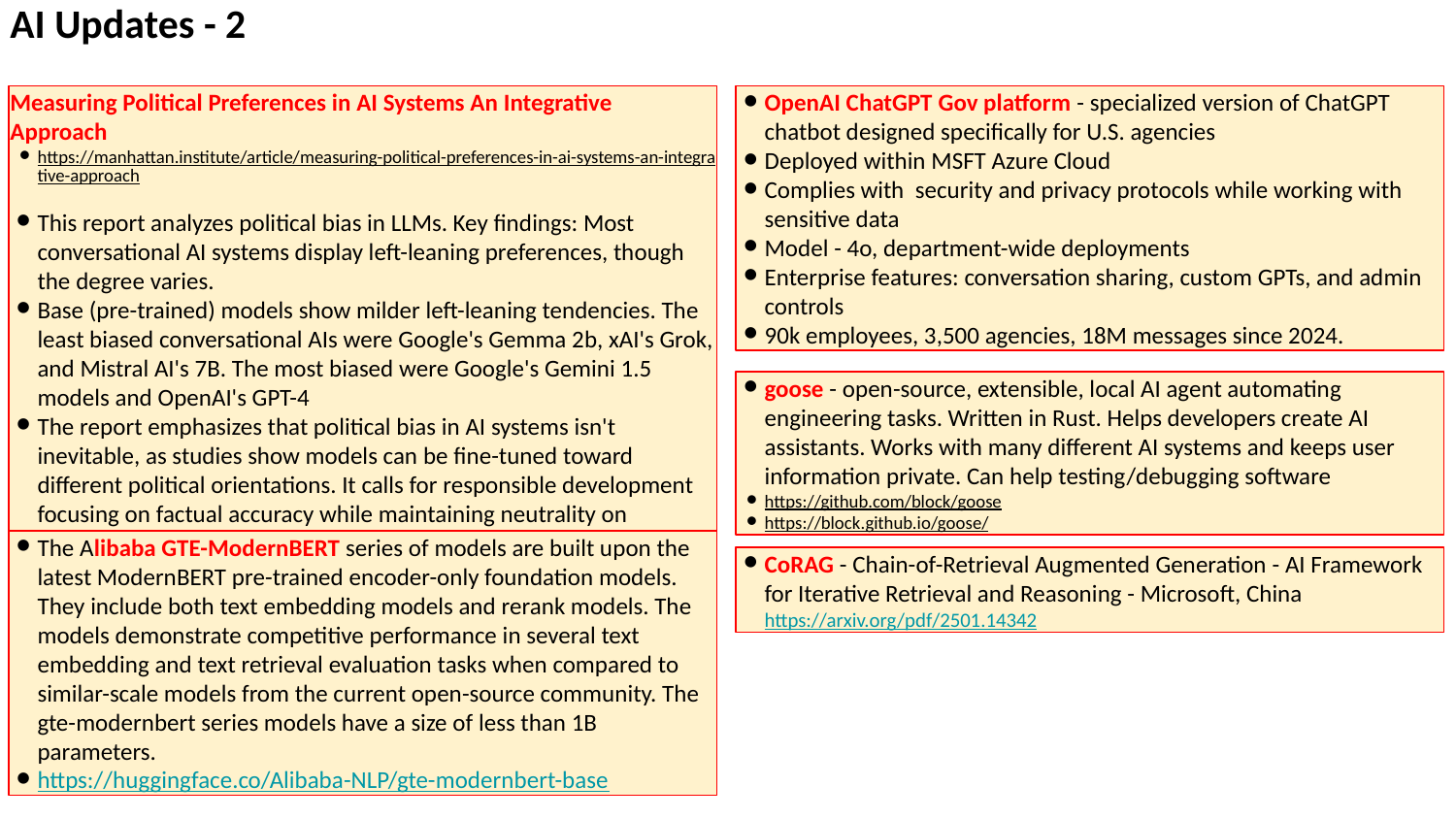

AI Updates - 2
Measuring Political Preferences in AI Systems An Integrative Approach
https://manhattan.institute/article/measuring-political-preferences-in-ai-systems-an-integrative-approach
This report analyzes political bias in LLMs. Key findings: Most conversational AI systems display left-leaning preferences, though the degree varies.
Base (pre-trained) models show milder left-leaning tendencies. The least biased conversational AIs were Google's Gemma 2b, xAI's Grok, and Mistral AI's 7B. The most biased were Google's Gemini 1.5 models and OpenAI's GPT-4
The report emphasizes that political bias in AI systems isn't inevitable, as studies show models can be fine-tuned toward different political orientations. It calls for responsible development focusing on factual accuracy while maintaining neutrality on contested political issues.
OpenAI ChatGPT Gov platform - specialized version of ChatGPT  chatbot designed specifically for U.S. agencies
Deployed within MSFT Azure Cloud
Complies with  security and privacy protocols while working with sensitive data
Model - 4o, department-wide deployments
Enterprise features: conversation sharing, custom GPTs, and admin controls
90k employees, 3,500 agencies, 18M messages since 2024.
goose - open-source, extensible, local AI agent automating engineering tasks. Written in Rust. Helps developers create AI assistants. Works with many different AI systems and keeps user information private. Can help testing/debugging software
https://github.com/block/goose
https://block.github.io/goose/
The Alibaba GTE-ModernBERT series of models are built upon the latest ModernBERT pre-trained encoder-only foundation models. They include both text embedding models and rerank models. The models demonstrate competitive performance in several text embedding and text retrieval evaluation tasks when compared to similar-scale models from the current open-source community. The gte-modernbert series models have a size of less than 1B parameters.
https://huggingface.co/Alibaba-NLP/gte-modernbert-base
CoRAG - Chain-of-Retrieval Augmented Generation - AI Framework for Iterative Retrieval and Reasoning - Microsoft, China
https://arxiv.org/pdf/2501.14342